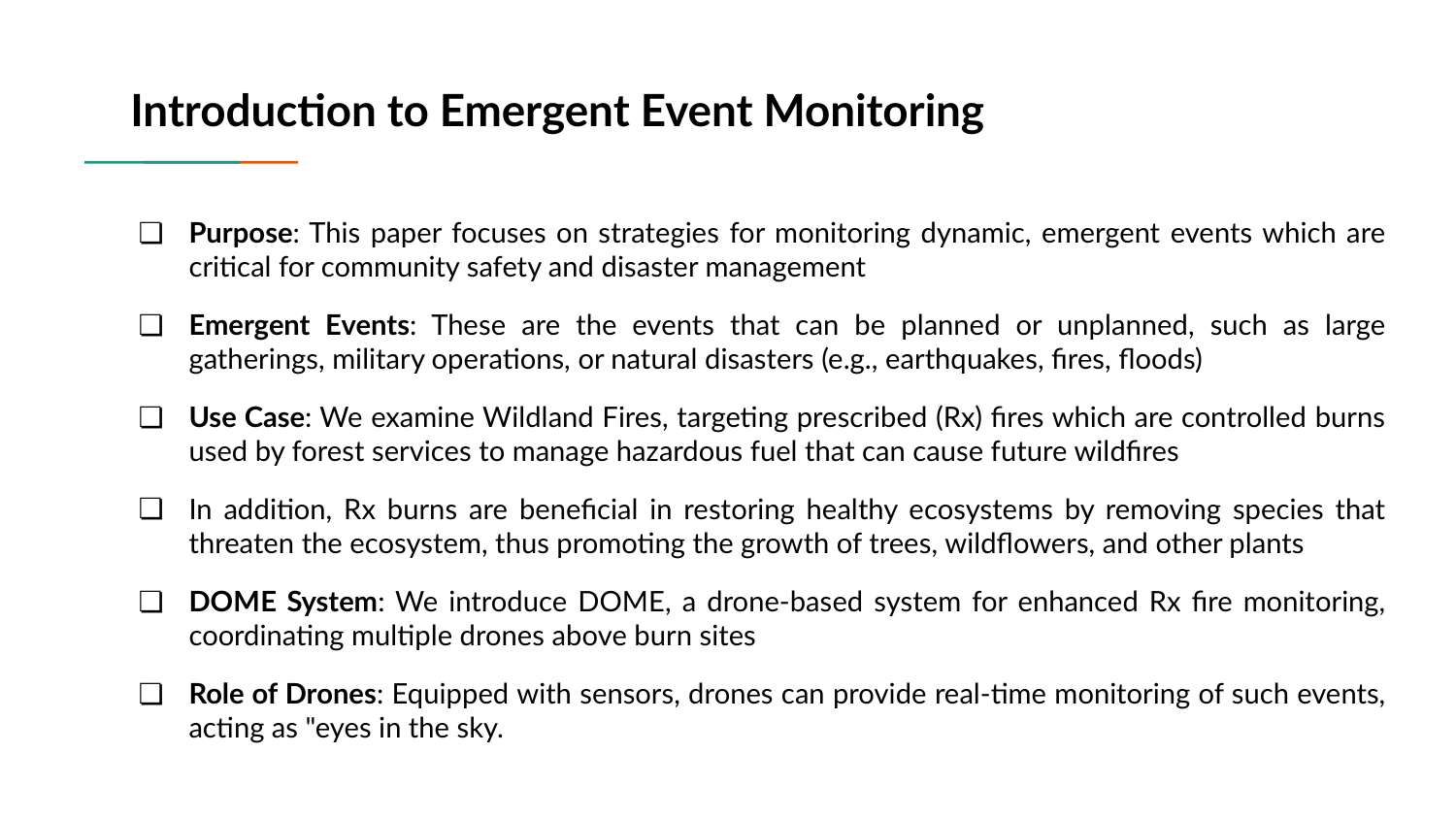

# Introduction to Emergent Event Monitoring
​
​

Purpose: This paper focuses on strategies for monitoring dynamic, emergent events which are critical for community safety and disaster management
Emergent Events: These are the events that can be planned or unplanned, such as large gatherings, military operations, or natural disasters (e.g., earthquakes, fires, floods)
Use Case: We examine Wildland Fires, targeting prescribed (Rx) fires which are controlled burns used by forest services to manage hazardous fuel that can cause future wildfires
In addition, Rx burns are beneficial in restoring healthy ecosystems by removing species that threaten the ecosystem, thus promoting the growth of trees, wildflowers, and other plants
DOME System: We introduce DOME, a drone-based system for enhanced Rx fire monitoring, coordinating multiple drones above burn sites
Role of Drones: Equipped with sensors, drones can provide real-time monitoring of such events, acting as "eyes in the sky.